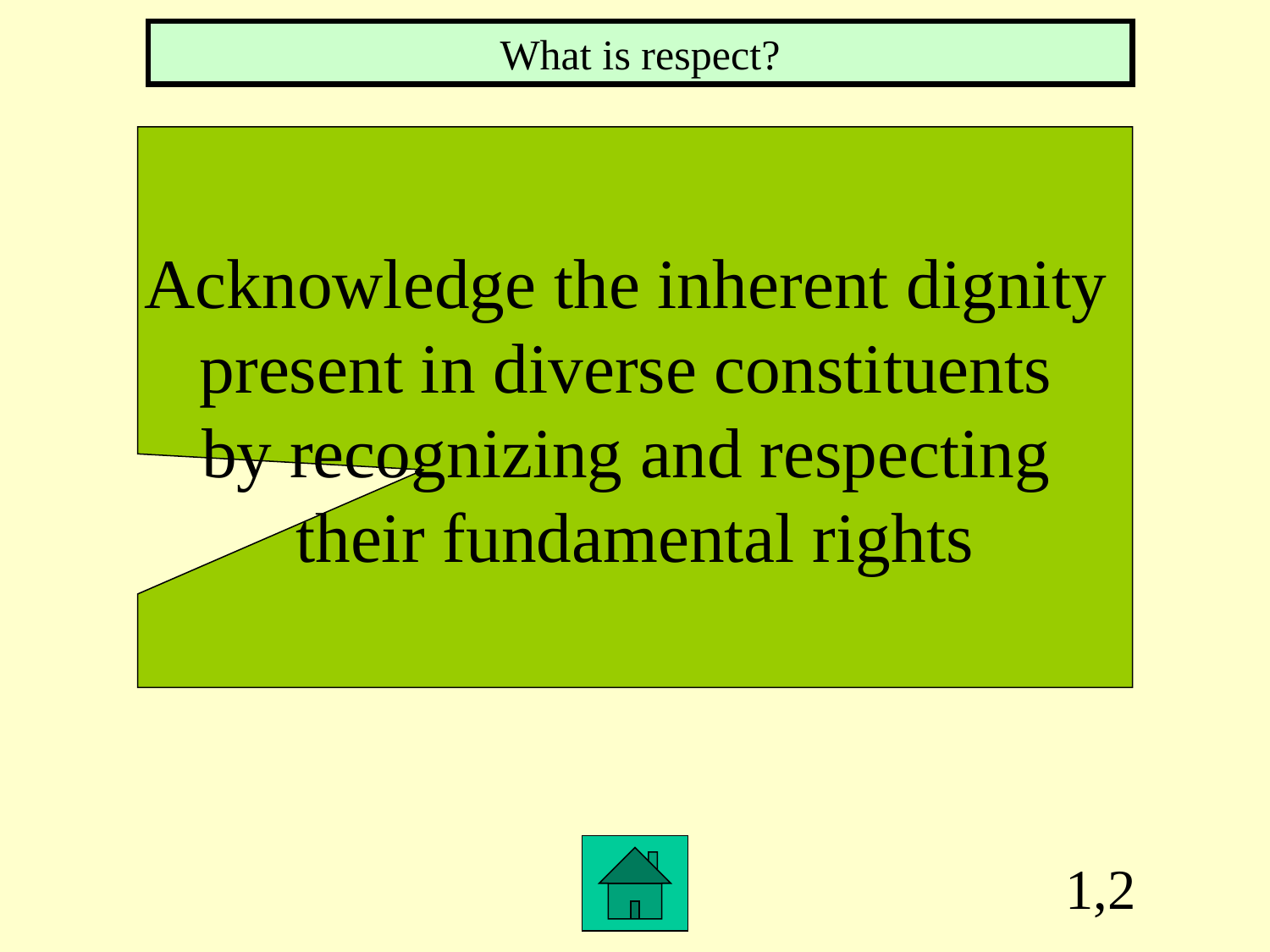

What is respect?
Acknowledge the inherent dignity
present in diverse constituents
by recognizing and respecting
their fundamental rights

1,2